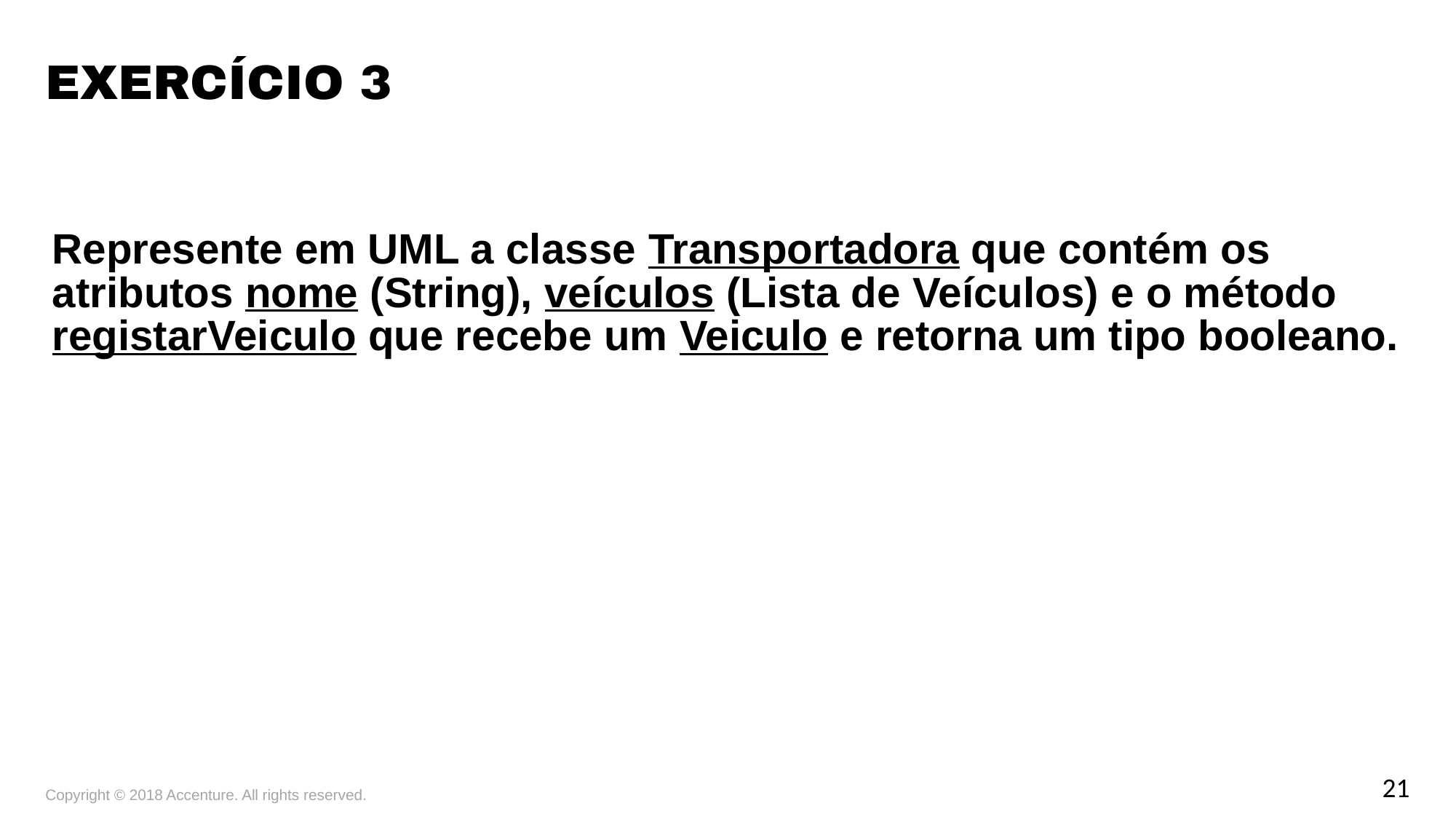

# Exercício 3
Represente em UML a classe Transportadora que contém os atributos nome (String), veículos (Lista de Veículos) e o método registarVeiculo que recebe um Veiculo e retorna um tipo booleano.
Copyright © 2018 Accenture. All rights reserved.
21